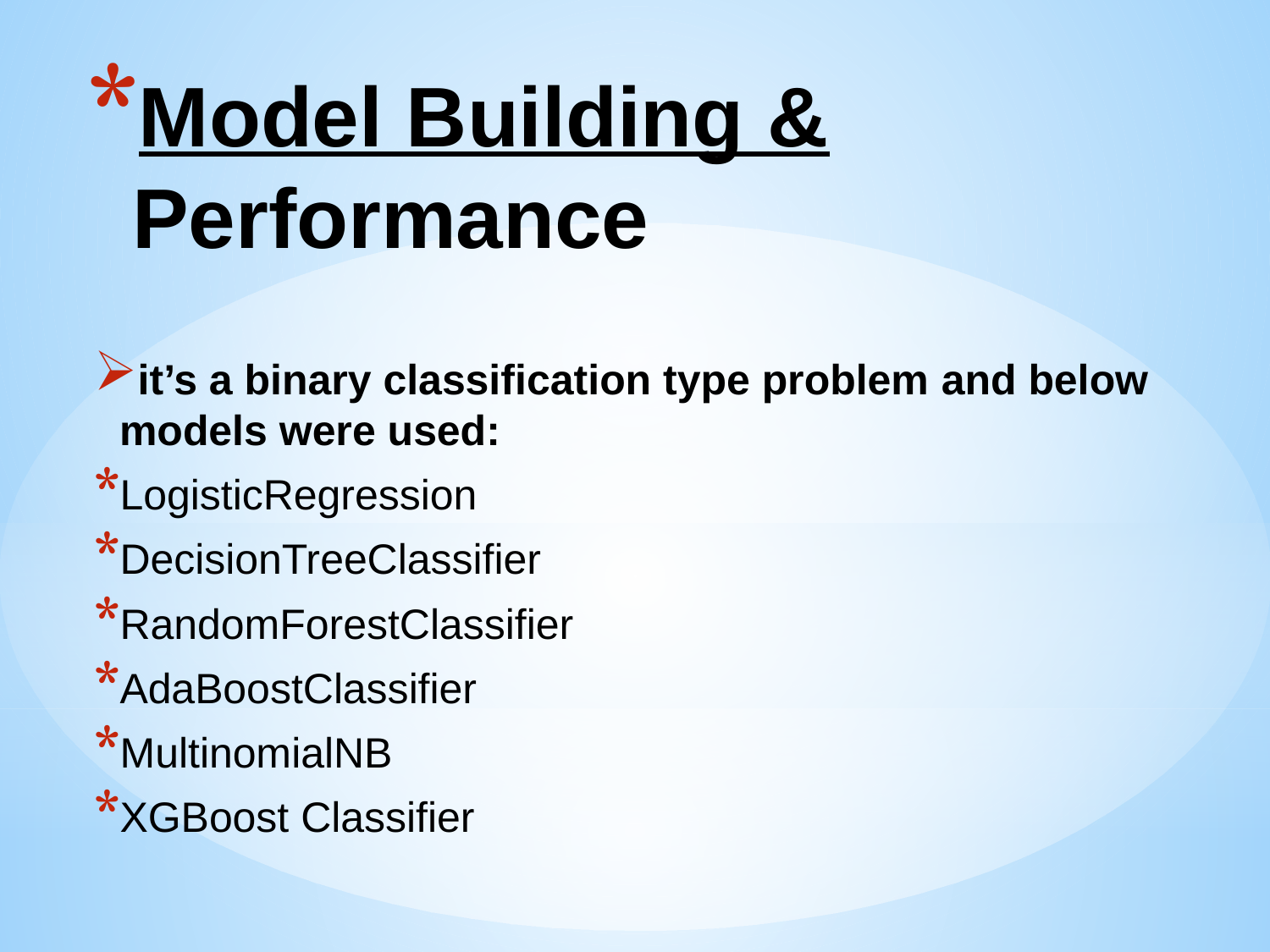

# Model Building & Performance
it’s a binary classification type problem and below models were used:
LogisticRegression
DecisionTreeClassifier
RandomForestClassifier
AdaBoostClassifier
MultinomialNB
XGBoost Classifier